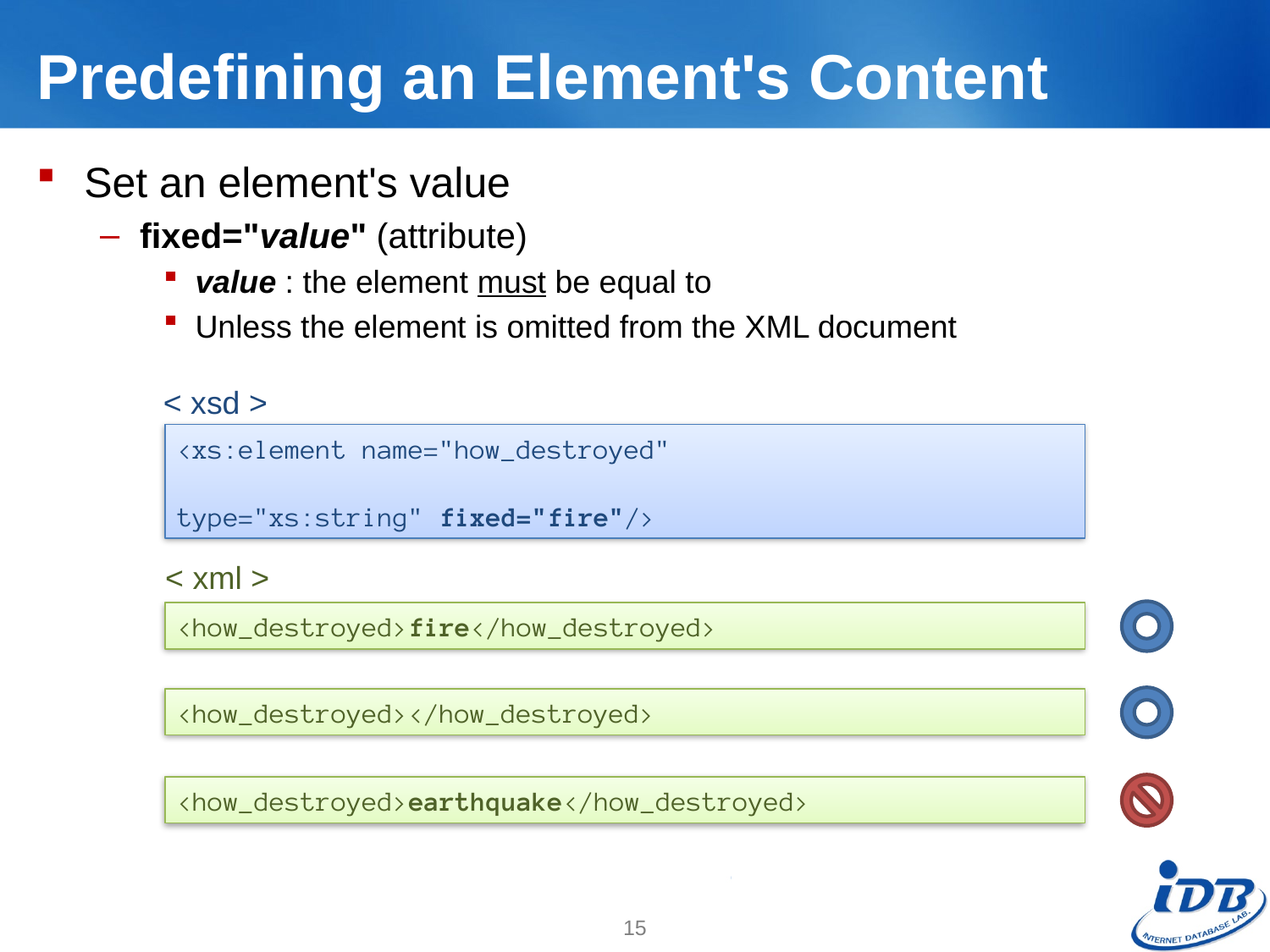

# Predefining an Element's Content
Set an element's value
fixed="value" (attribute)
value : the element must be equal to
Unless the element is omitted from the XML document
< xsd >
<xs:element name="how_destroyed"
							type="xs:string" fixed="fire"/>
< xml >

<how_destroyed>fire</how_destroyed>

<how_destroyed></how_destroyed>

<how_destroyed>earthquake</how_destroyed>
15